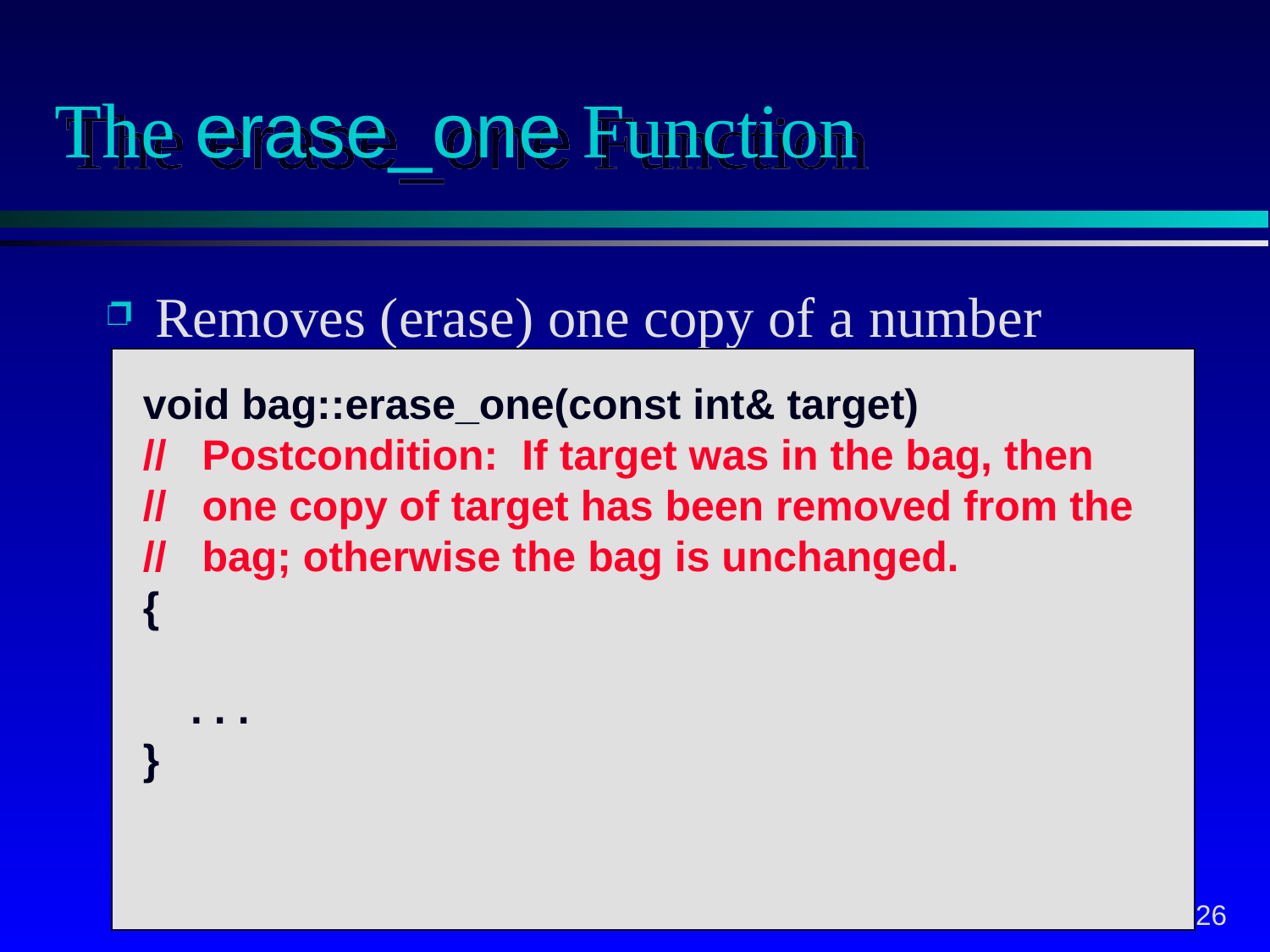

# The erase_one Function
Removes (erase) one copy of a number

void bag::erase_one(const int& target)
//   Postcondition:  If target was in the bag, then
//   one copy of target has been removed from the
//   bag; otherwise the bag is unchanged.
{

    . . .
}